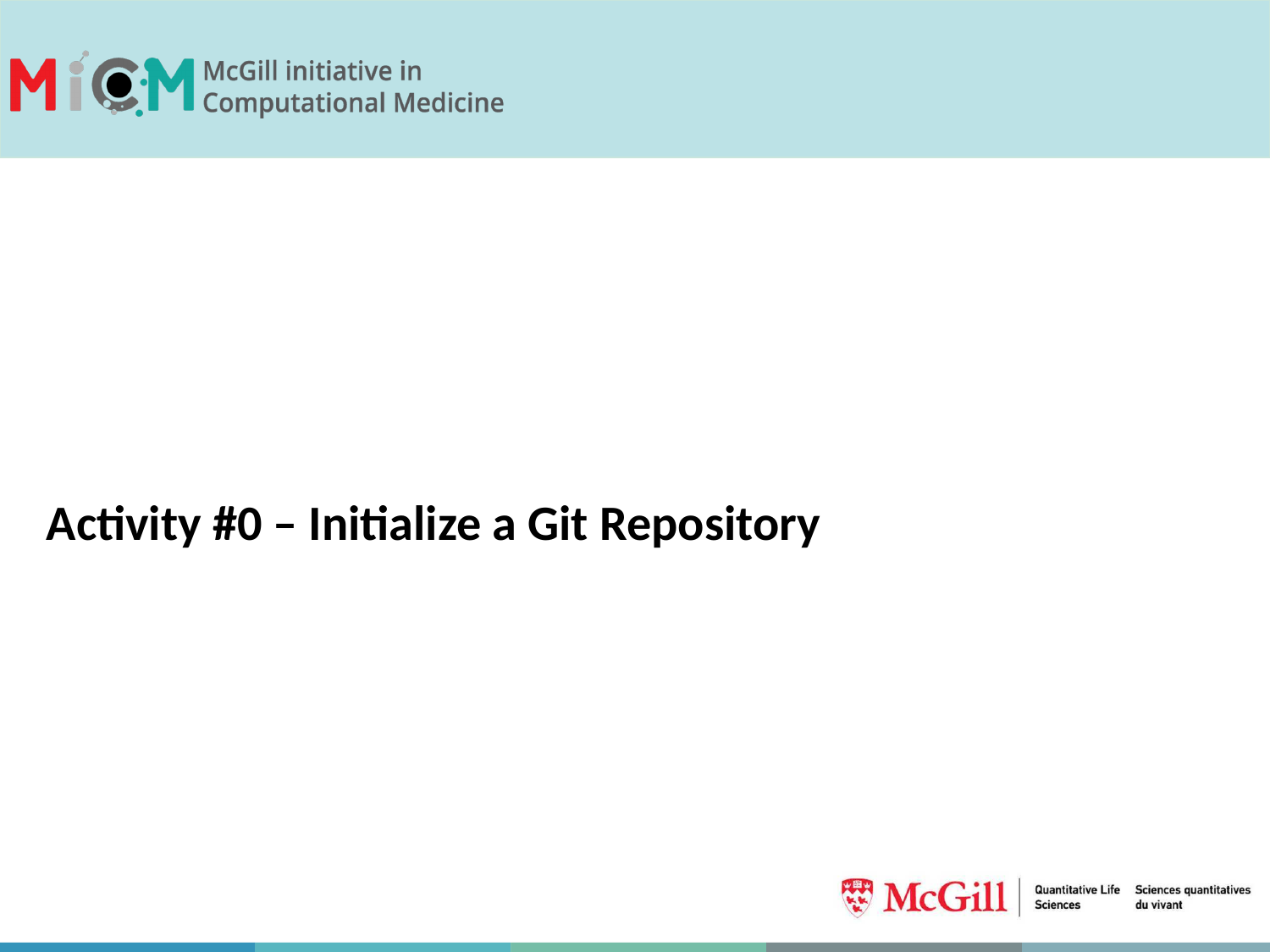

Activity #0 – Initialize a Git Repository